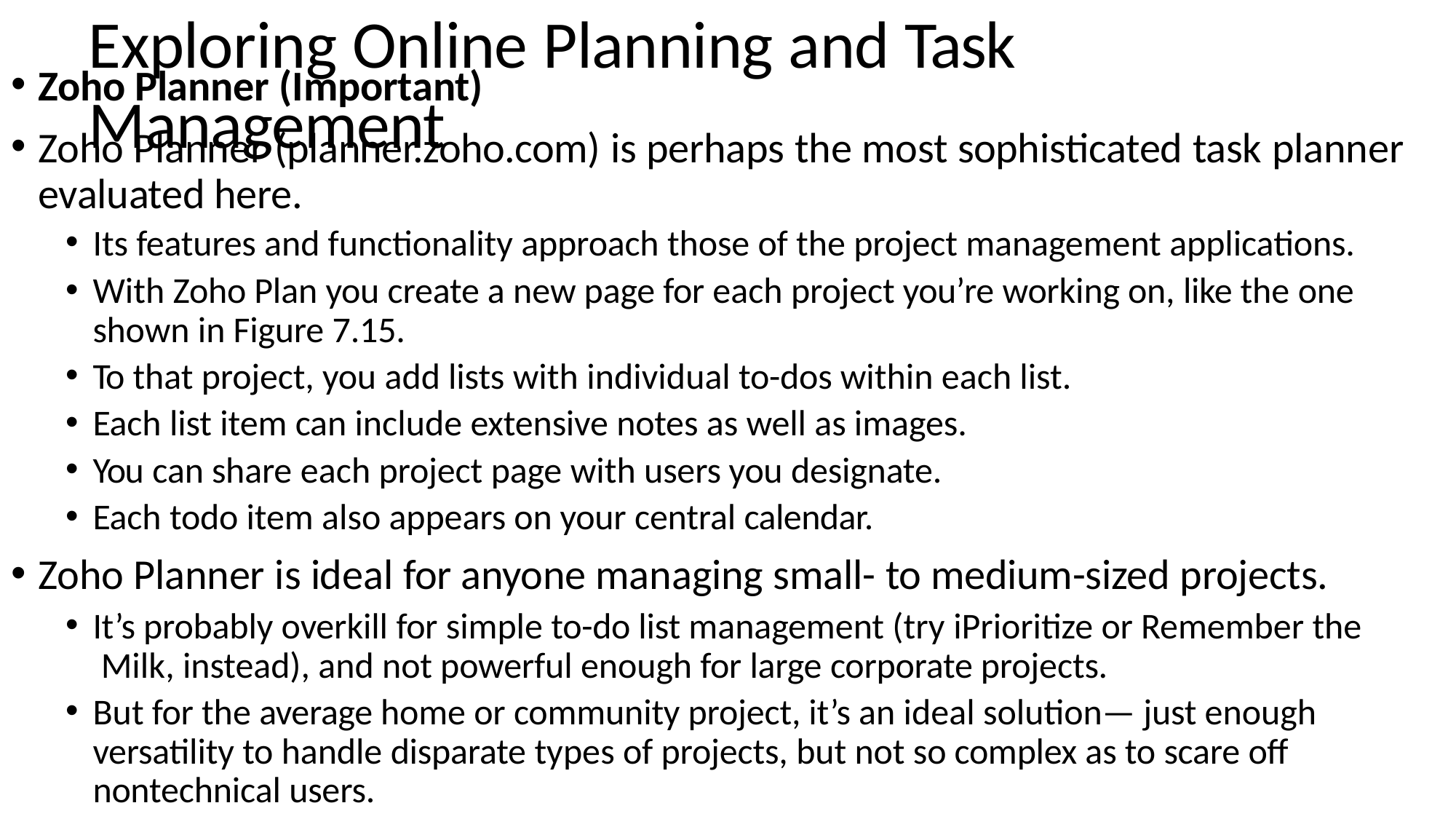

# Exploring Online Planning and Task Management
Zoho Planner (Important)
Zoho Planner (planner.zoho.com) is perhaps the most sophisticated task planner  evaluated here.
Its features and functionality approach those of the project management applications.
With Zoho Plan you create a new page for each project you’re working on, like the one  shown in Figure 7.15.
To that project, you add lists with individual to-dos within each list.
Each list item can include extensive notes as well as images.
You can share each project page with users you designate.
Each todo item also appears on your central calendar.
Zoho Planner is ideal for anyone managing small- to medium-sized projects.
It’s probably overkill for simple to-do list management (try iPrioritize or Remember the  Milk, instead), and not powerful enough for large corporate projects.
But for the average home or community project, it’s an ideal solution— just enough  versatility to handle disparate types of projects, but not so complex as to scare off
nontechnical users.